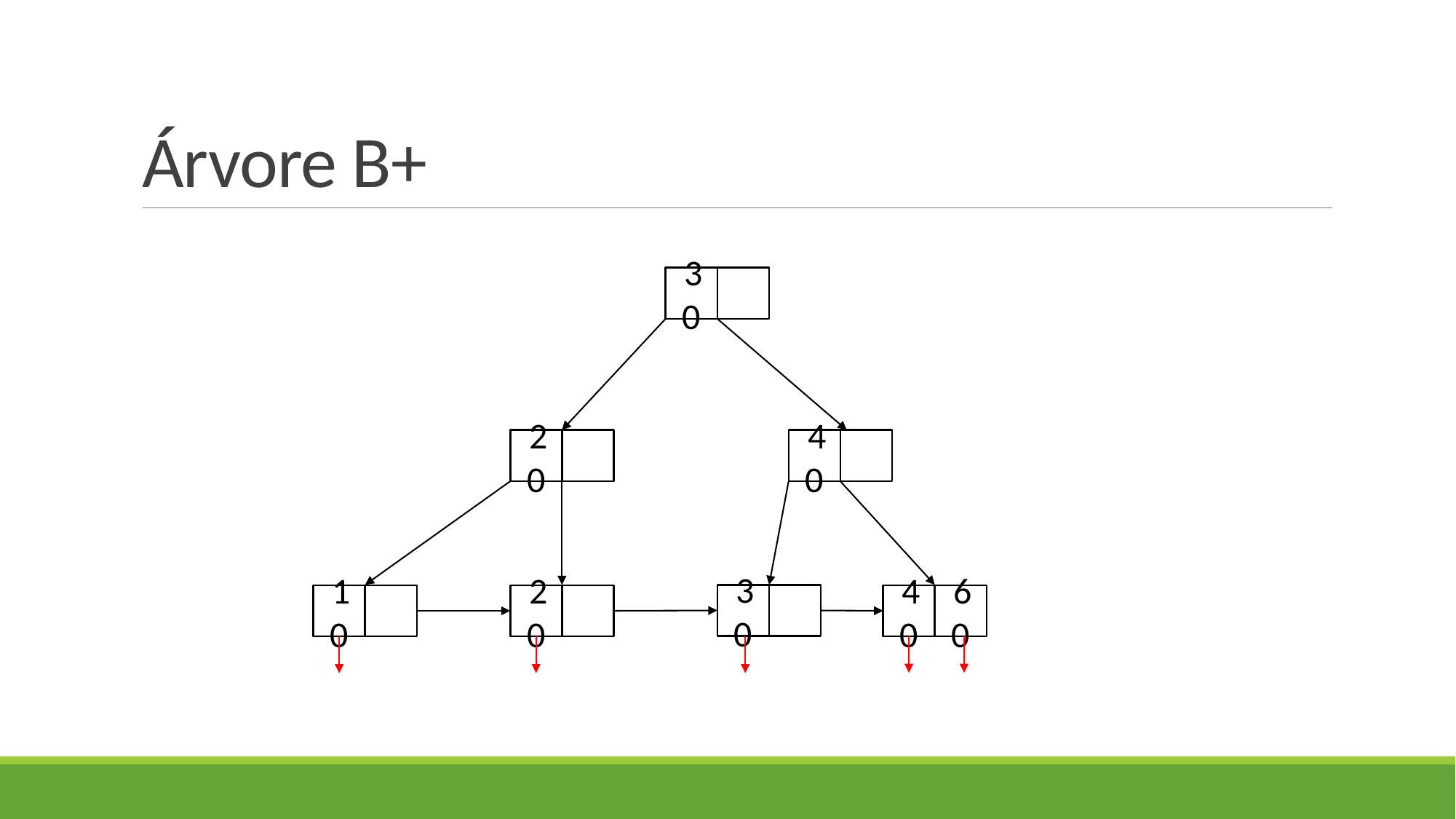

# Árvore B+
30

20

40

30

10

20

40
60